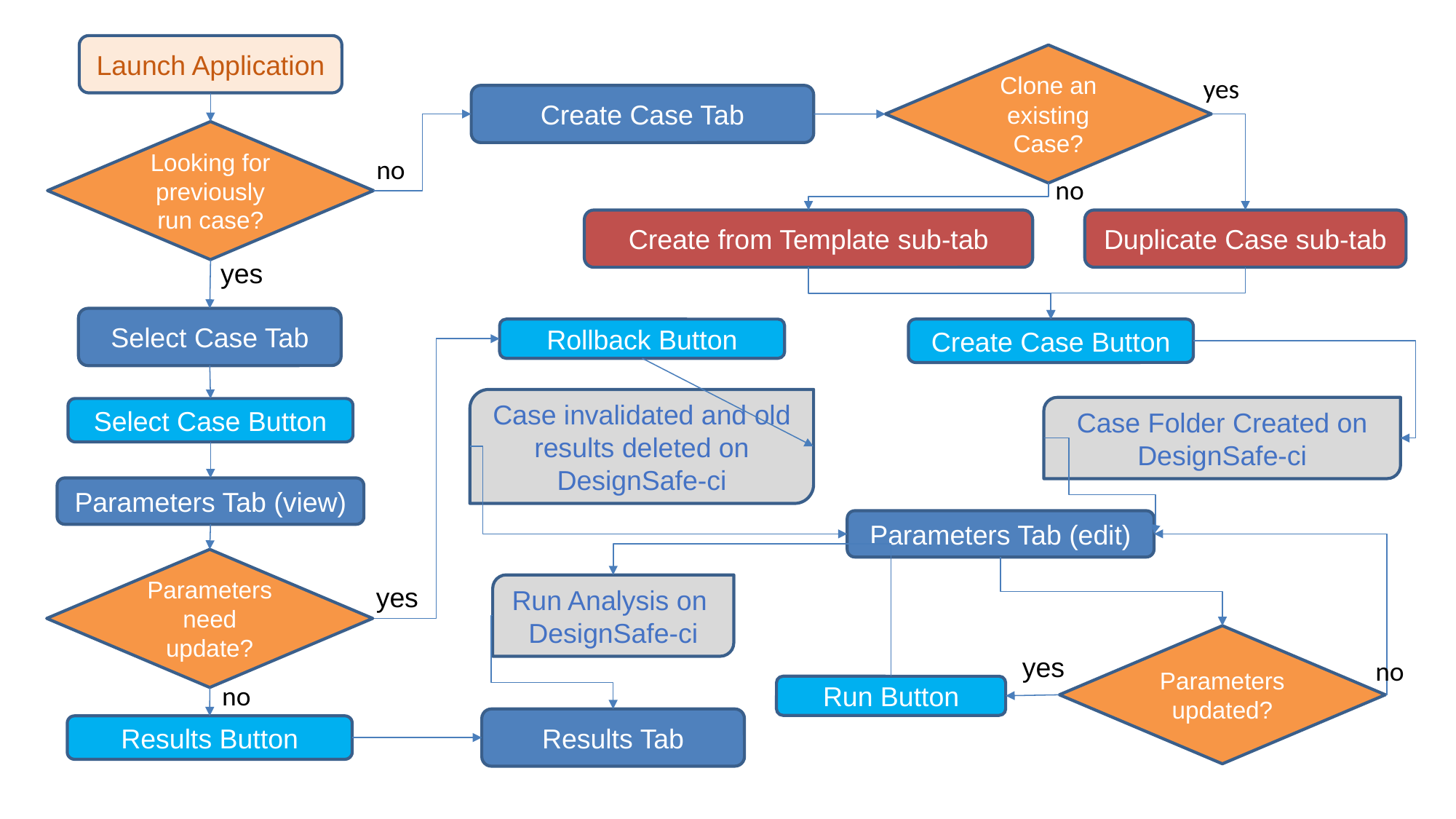

Launch Application
Clone an existing Case?
yes
Create Case Tab
Looking for previously run case?
no
no
Duplicate Case sub-tab
Create from Template sub-tab
yes
Select Case Tab
Rollback Button
Create Case Button
Case invalidated and old results deleted on DesignSafe-ci
Case Folder Created on
DesignSafe-ci
Select Case Button
Parameters Tab (view)
Parameters Tab (edit)
Parameters need update?
yes
Run Analysis on
DesignSafe-ci
Parameters updated?
yes
no
no
Run Button
Results Tab
Results Button